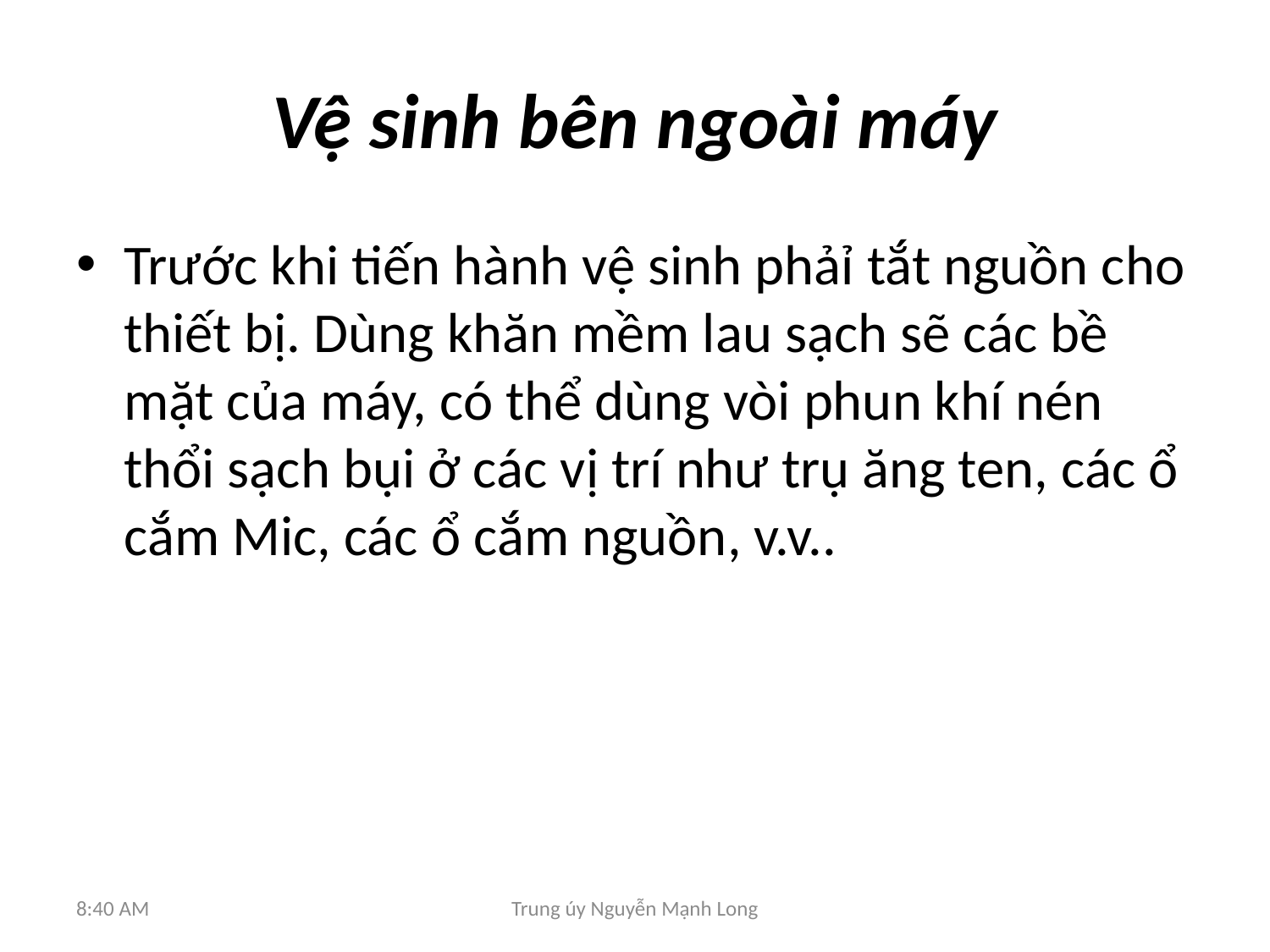

# Vệ sinh bên ngoài máy
Trước khi tiến hành vệ sinh phảỉ tắt nguồn cho thiết bị. Dùng khăn mềm lau sạch sẽ các bề mặt của máy, có thể dùng vòi phun khí nén thổi sạch bụi ở các vị trí như trụ ăng ten, các ổ cắm Mic, các ổ cắm nguồn, v.v..
8:40 AM
Trung úy Nguyễn Mạnh Long